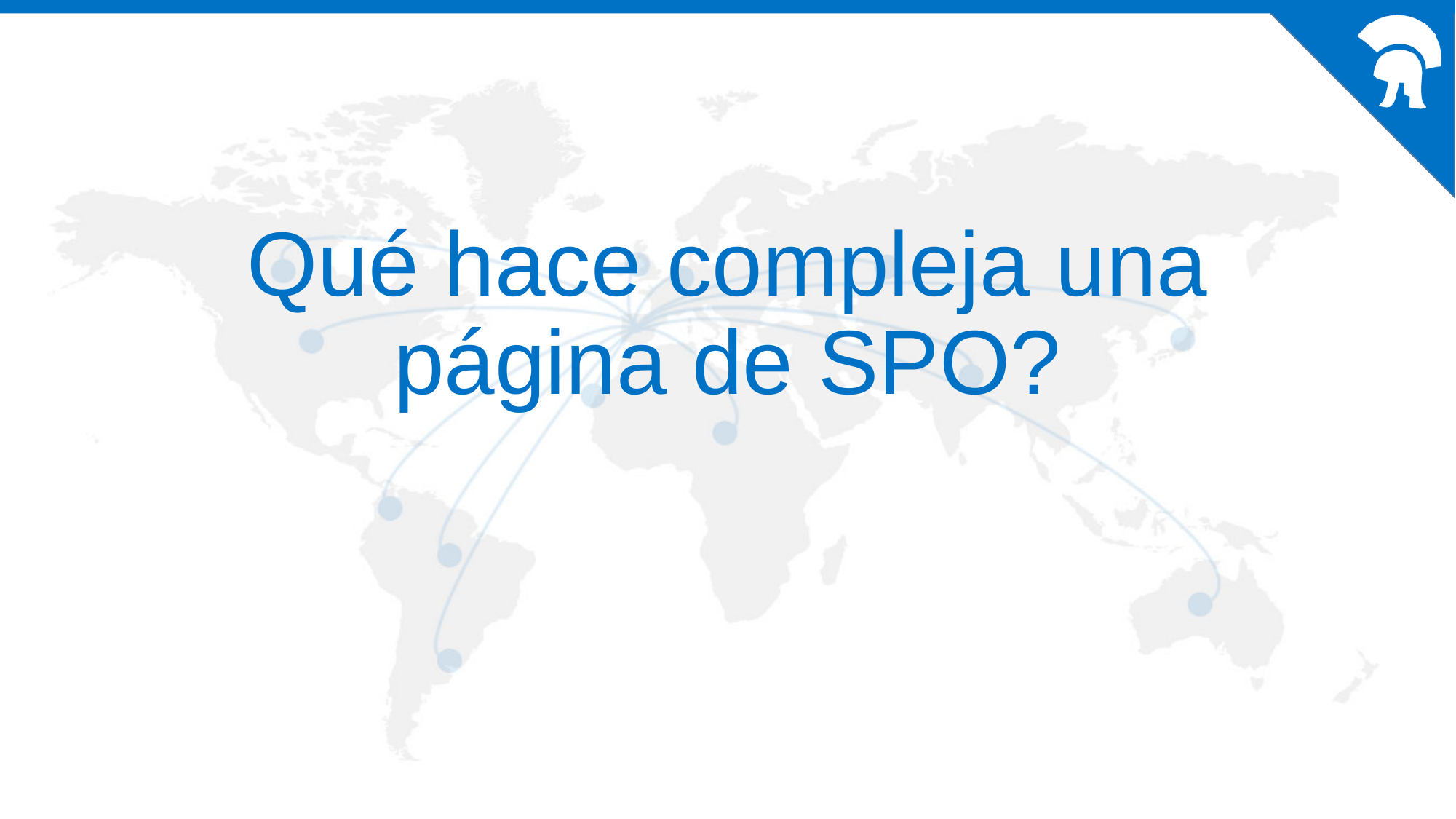

# Qué hace compleja una página de SPO?